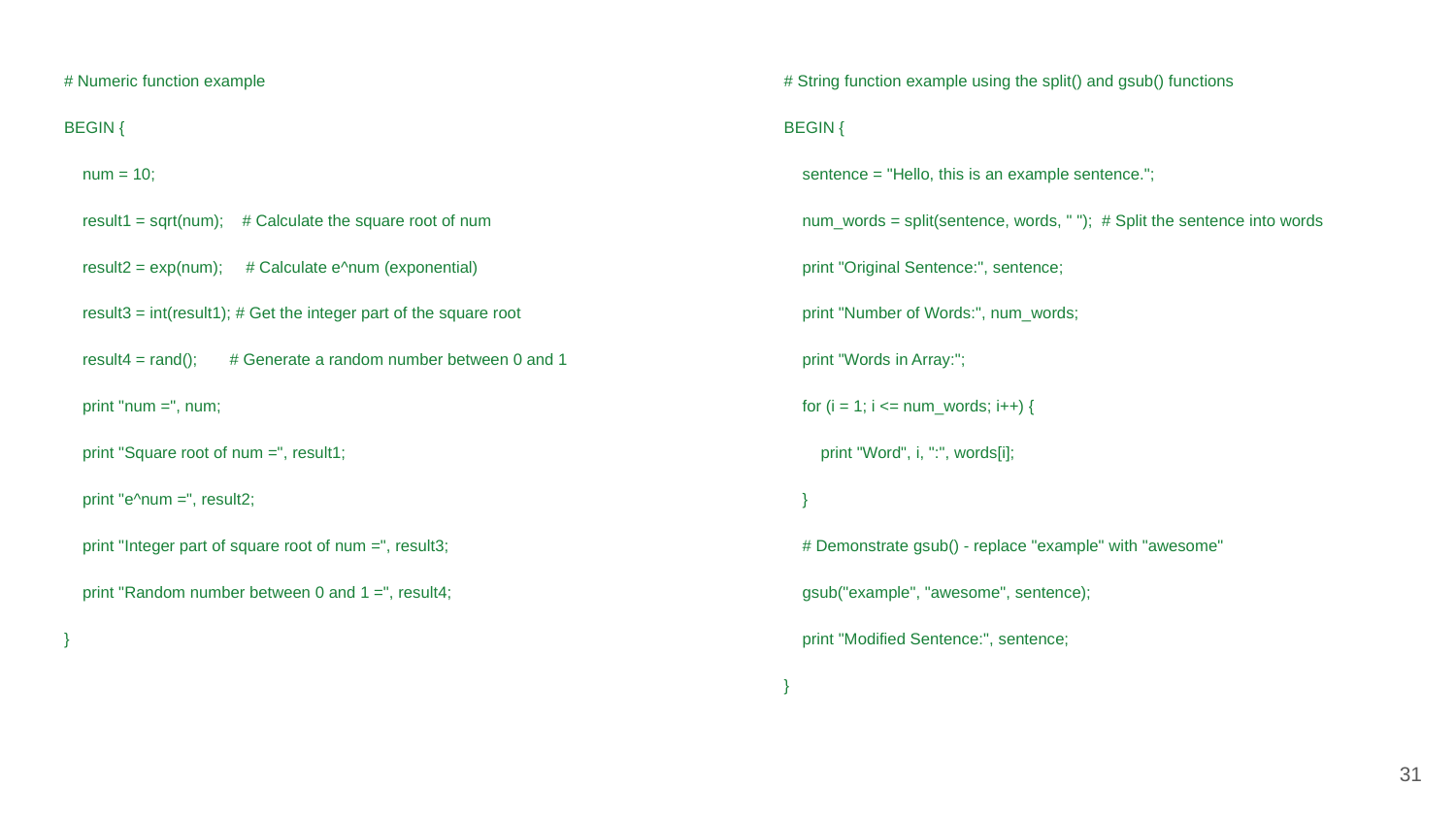

# String function example using the split() and gsub() functions
BEGIN {
    sentence = "Hello, this is an example sentence.";
    num_words = split(sentence, words, " ");  # Split the sentence into words
    print "Original Sentence:", sentence;
    print "Number of Words:", num_words;
    print "Words in Array:";
    for (i = 1; i <= num_words; i++) {
        print "Word", i, ":", words[i];
    }
    # Demonstrate gsub() - replace "example" with "awesome"
    gsub("example", "awesome", sentence);
    print "Modified Sentence:", sentence;
}
# Numeric function example
BEGIN {
    num = 10;
    result1 = sqrt(num);    # Calculate the square root of num
    result2 = exp(num);     # Calculate e^num (exponential)
    result3 = int(result1); # Get the integer part of the square root
    result4 = rand();       # Generate a random number between 0 and 1
    print "num =", num;
    print "Square root of num =", result1;
    print "e^num =", result2;
    print "Integer part of square root of num =", result3;
    print "Random number between 0 and 1 =", result4;
}
31